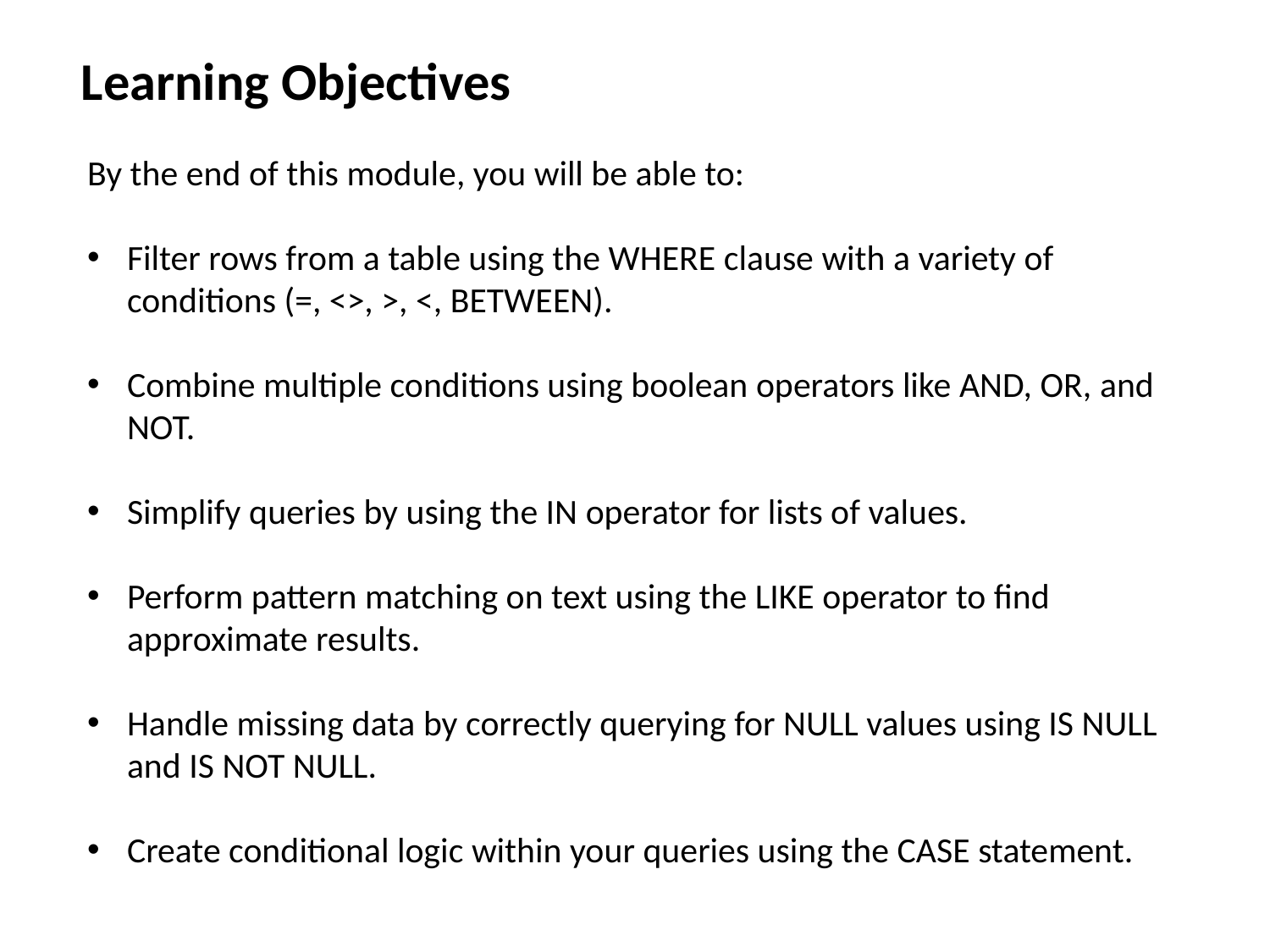

Learning Objectives
By the end of this module, you will be able to:

Filter rows from a table using the WHERE clause with a variety of conditions (=, <>, >, <, BETWEEN).

Combine multiple conditions using boolean operators like AND, OR, and NOT.

Simplify queries by using the IN operator for lists of values.

Perform pattern matching on text using the LIKE operator to find approximate results.

Handle missing data by correctly querying for NULL values using IS NULL and IS NOT NULL.

Create conditional logic within your queries using the CASE statement.